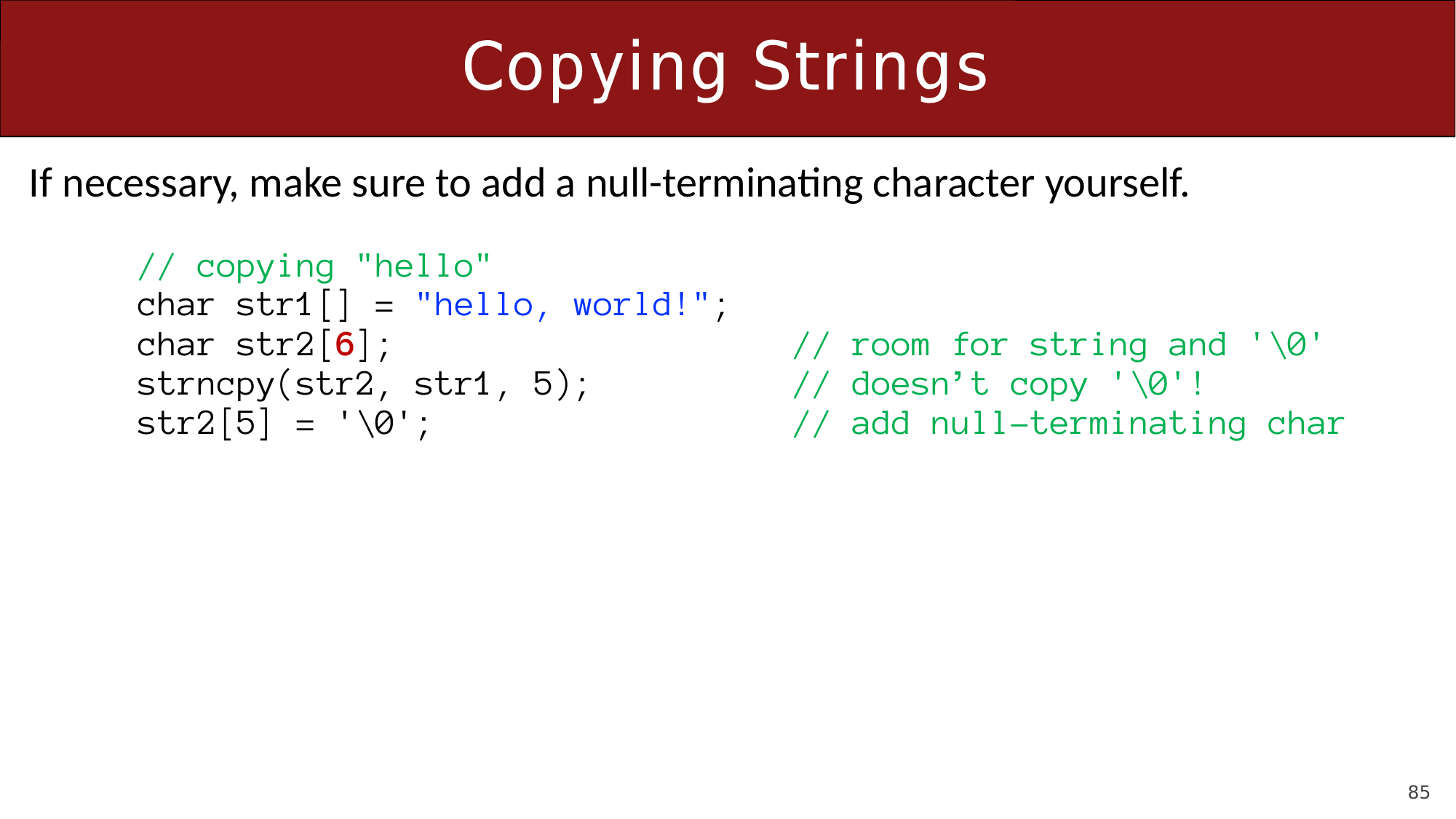

# Copying Strings
If necessary, make sure to add a null-terminating character yourself.

	// copying "hello"
	char str1[] = "hello, world!";
	char str2[6];				// room for string and '\0'
	strncpy(str2, str1, 5);		// doesn’t copy '\0'!
	str2[5] = '\0';				// add null-terminating char